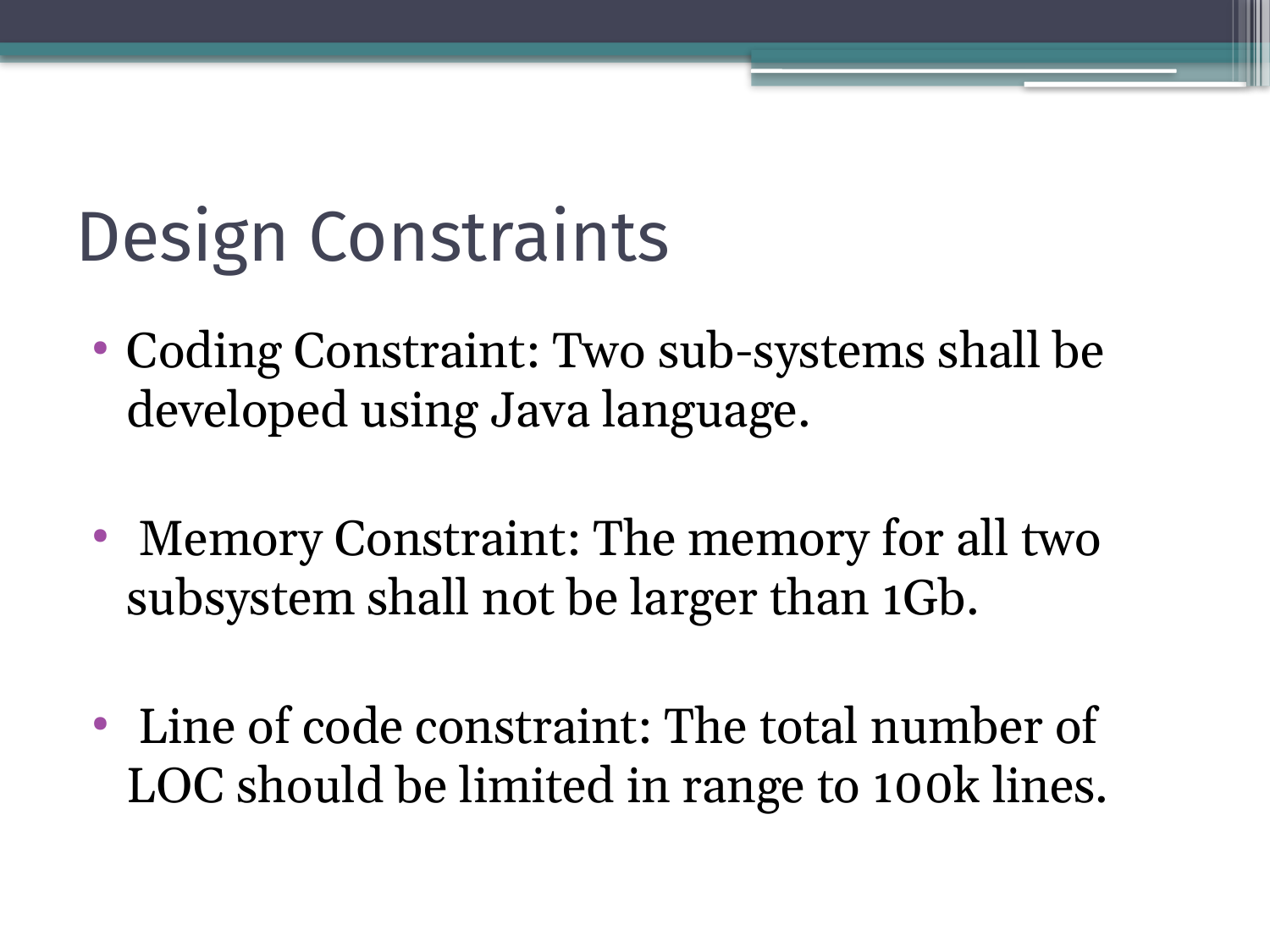

# Design Constraints
Coding Constraint: Two sub-systems shall be developed using Java language.

 Memory Constraint: The memory for all two subsystem shall not be larger than 1Gb.

 Line of code constraint: The total number of LOC should be limited in range to 100k lines.